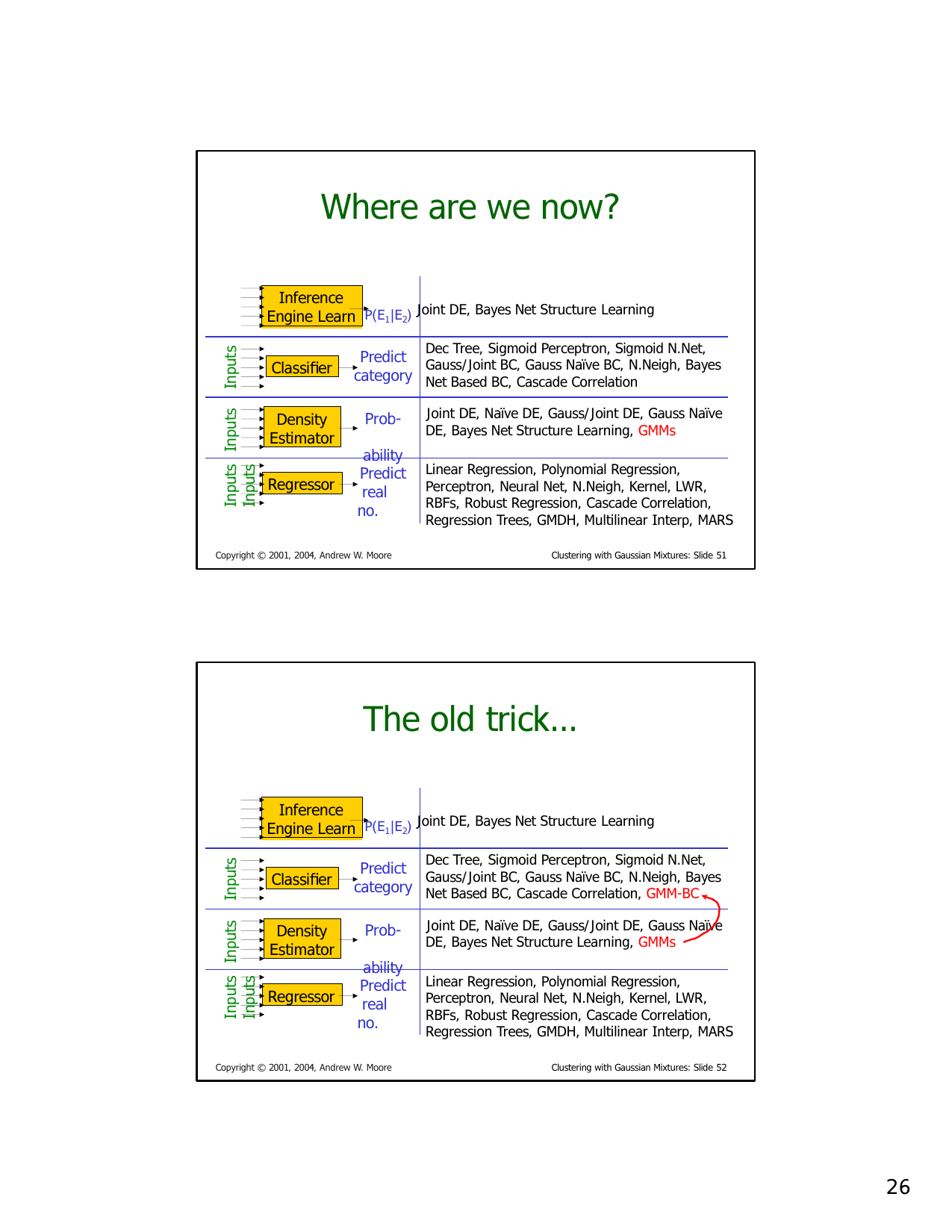

# Where are we now?

Inputs  Inputs	Inputs	Inputs

Inference  Engine Learn

P(E1|E2) Joint DE, Bayes Net Structure Learning

Dec Tree, Sigmoid Perceptron, Sigmoid N.Net,  Gauss/Joint BC, Gauss Naïve BC, N.Neigh, Bayes  Net Based BC, Cascade Correlation
Joint DE, Naïve DE, Gauss/Joint DE, Gauss Naïve  DE, Bayes Net Structure Learning, GMMs
Predict  category

Prob-  ability

Classifier

Density  Estimator

Linear Regression, Polynomial Regression,  Perceptron, Neural Net, N.Neigh, Kernel, LWR,  RBFs, Robust Regression, Cascade Correlation,  Regression Trees, GMDH, Multilinear Interp, MARS
Predict  real no.

Regressor

Copyright © 2001, 2004, Andrew W. Moore
Clustering with Gaussian Mixtures: Slide 51

The old trick…

Inputs  Inputs	Inputs	Inputs

Inference  Engine Learn

P(E1|E2) Joint DE, Bayes Net Structure Learning

Dec Tree, Sigmoid Perceptron, Sigmoid N.Net,  Gauss/Joint BC, Gauss Naïve BC, N.Neigh, Bayes  Net Based BC, Cascade Correlation, GMM-BC
Joint DE, Naïve DE, Gauss/Joint DE, Gauss Naïve  DE, Bayes Net Structure Learning, GMMs
Predict  category

Prob-  ability

Classifier

Density  Estimator

Linear Regression, Polynomial Regression,  Perceptron, Neural Net, N.Neigh, Kernel, LWR,  RBFs, Robust Regression, Cascade Correlation,  Regression Trees, GMDH, Multilinear Interp, MARS
Predict  real no.

Regressor

Copyright © 2001, 2004, Andrew W. Moore
Clustering with Gaussian Mixtures: Slide 52
26